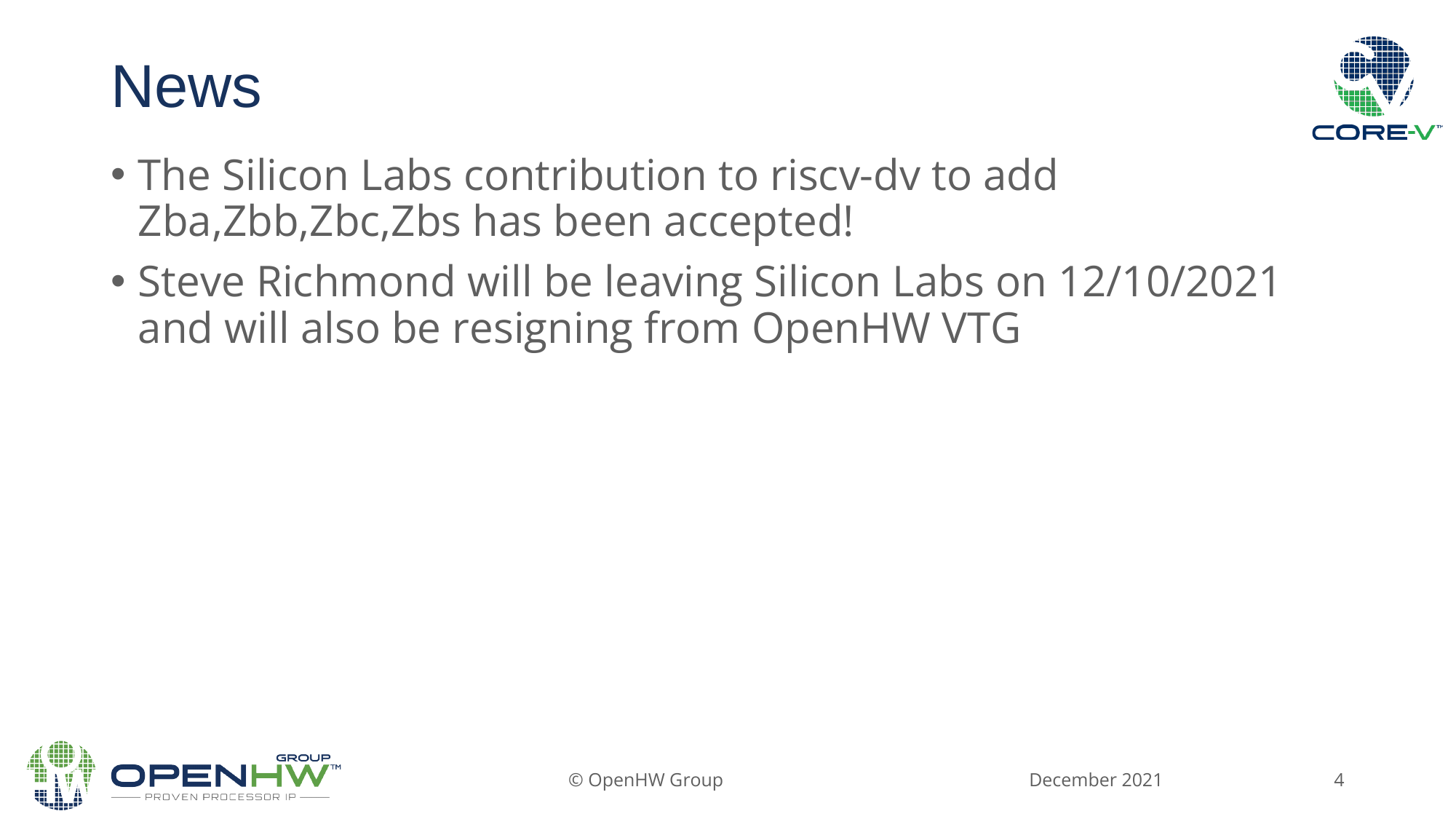

# News
The Silicon Labs contribution to riscv-dv to add Zba,Zbb,Zbc,Zbs has been accepted!
Steve Richmond will be leaving Silicon Labs on 12/10/2021 and will also be resigning from OpenHW VTG

December 2021
© OpenHW Group
4